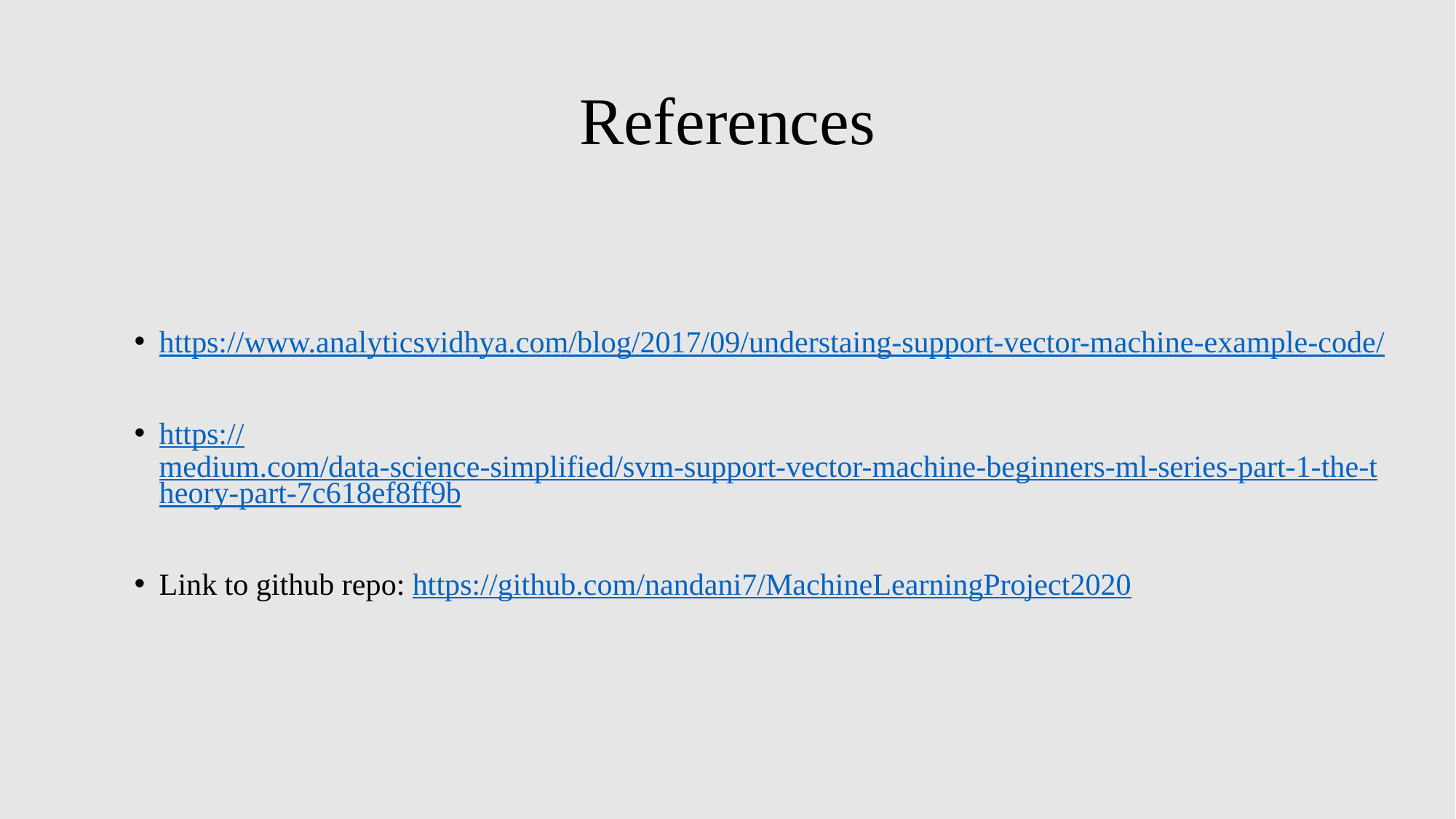

# References
https://www.analyticsvidhya.com/blog/2017/09/understaing-support-vector-machine-example-code/

https://medium.com/data-science-simplified/svm-support-vector-machine-beginners-ml-series-part-1-the-theory-part-7c618ef8ff9b

Link to github repo: https://github.com/nandani7/MachineLearningProject2020